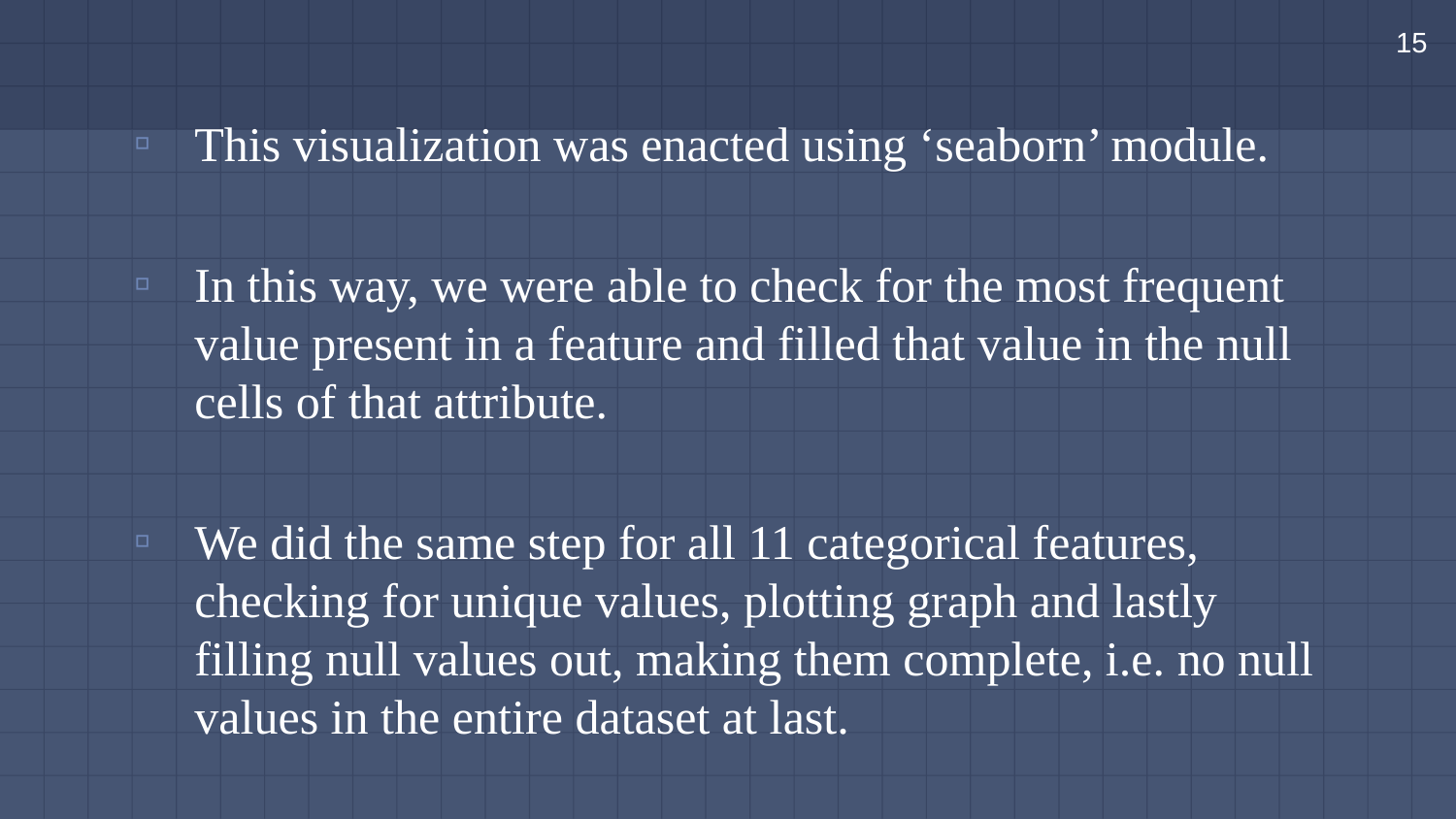

15
This visualization was enacted using ‘seaborn’ module.

In this way, we were able to check for the most frequent value present in a feature and filled that value in the null cells of that attribute.

We did the same step for all 11 categorical features, checking for unique values, plotting graph and lastly filling null values out, making them complete, i.e. no null values in the entire dataset at last.